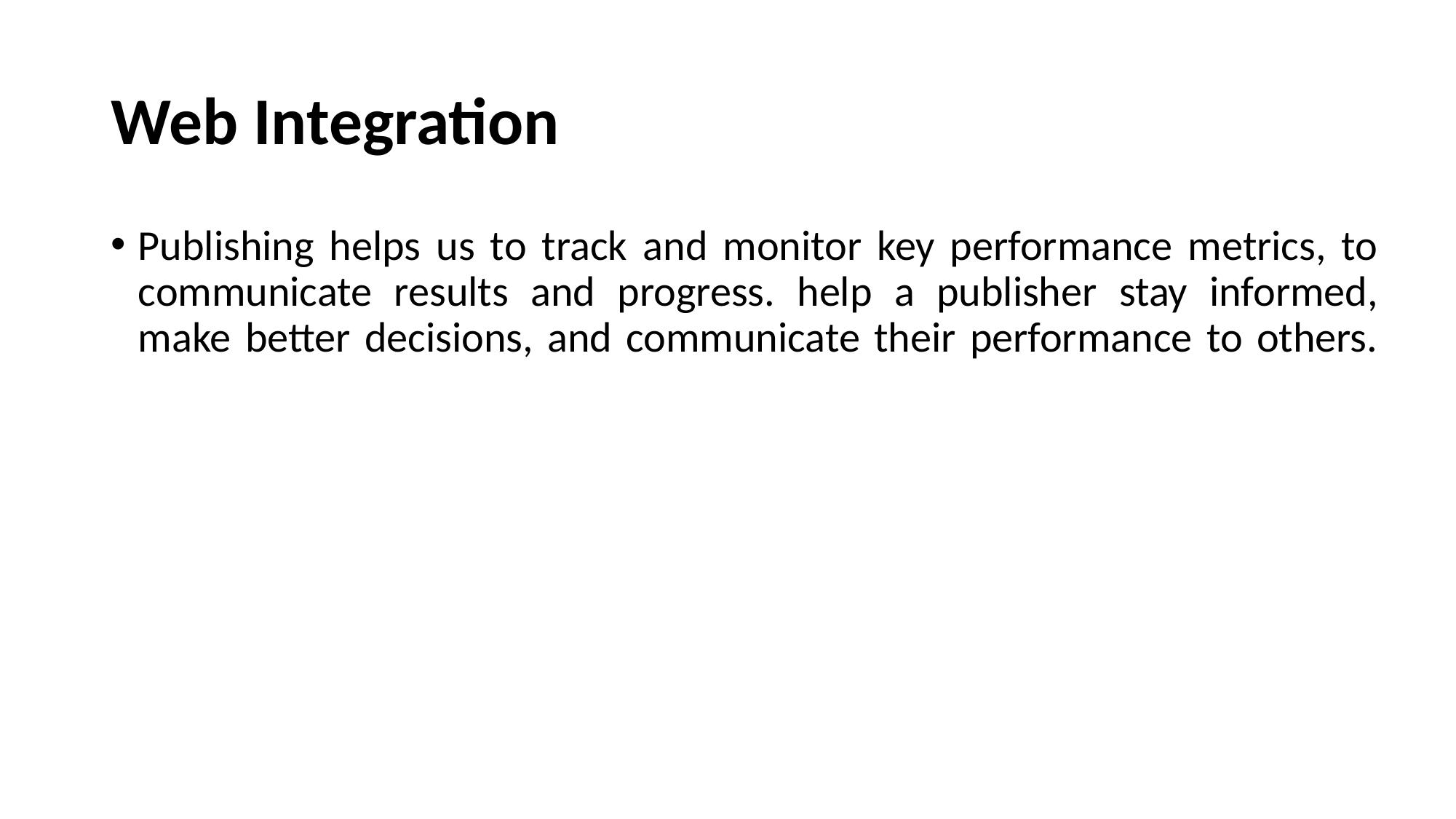

# Web Integration
Publishing helps us to track and monitor key performance metrics, to communicate results and progress. help a publisher stay informed, make better decisions, and communicate their performance to others.